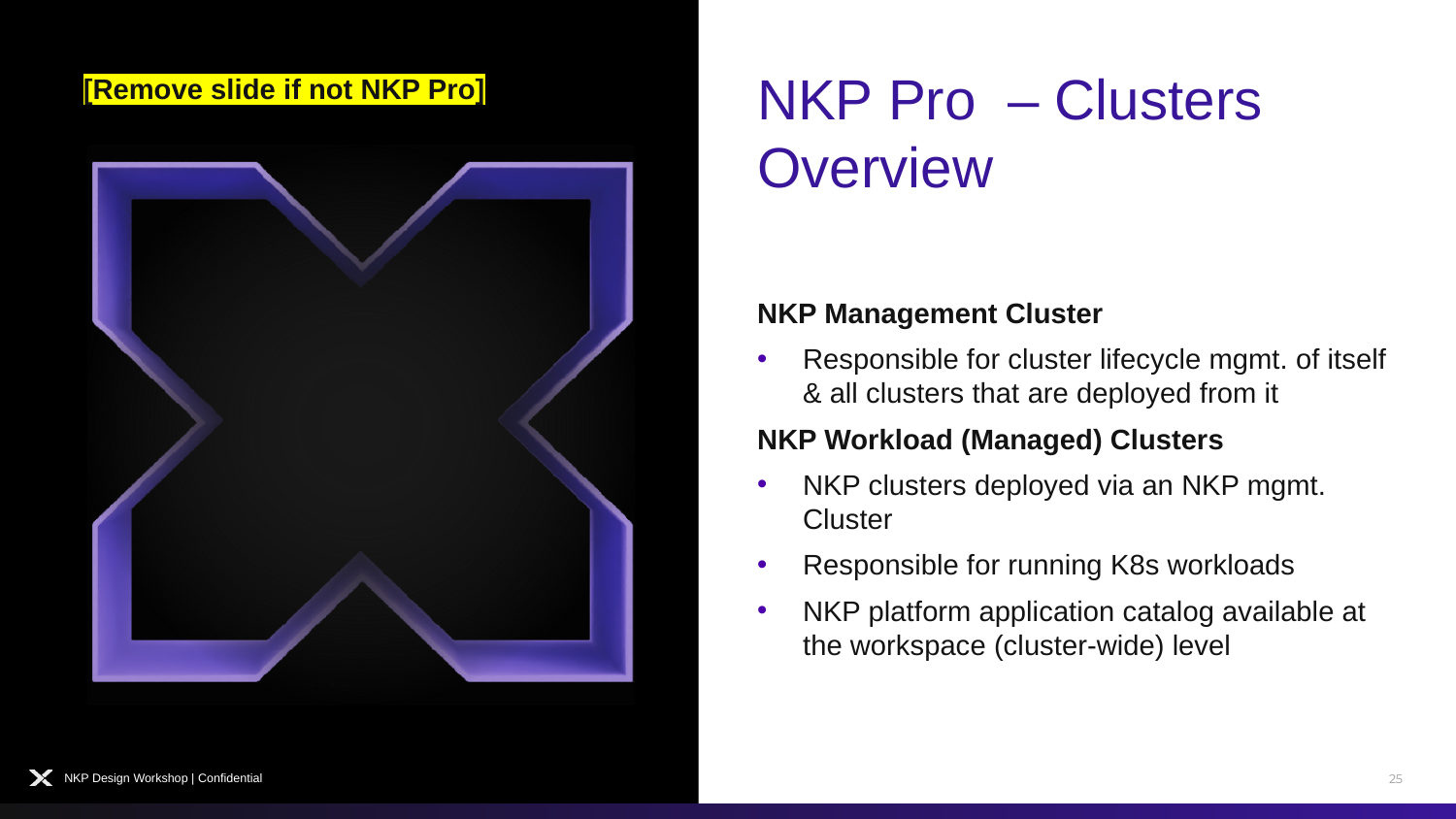

[Remove slide if not NKP Pro]
NKP Pro  – Clusters Overview

NKP Management Cluster
Responsible for cluster lifecycle mgmt. of itself & all clusters that are deployed from it
NKP Workload (Managed) Clusters
NKP clusters deployed via an NKP mgmt. Cluster
Responsible for running K8s workloads
NKP platform application catalog available at the workspace (cluster-wide) level
NKP Design Workshop | Confidential
25